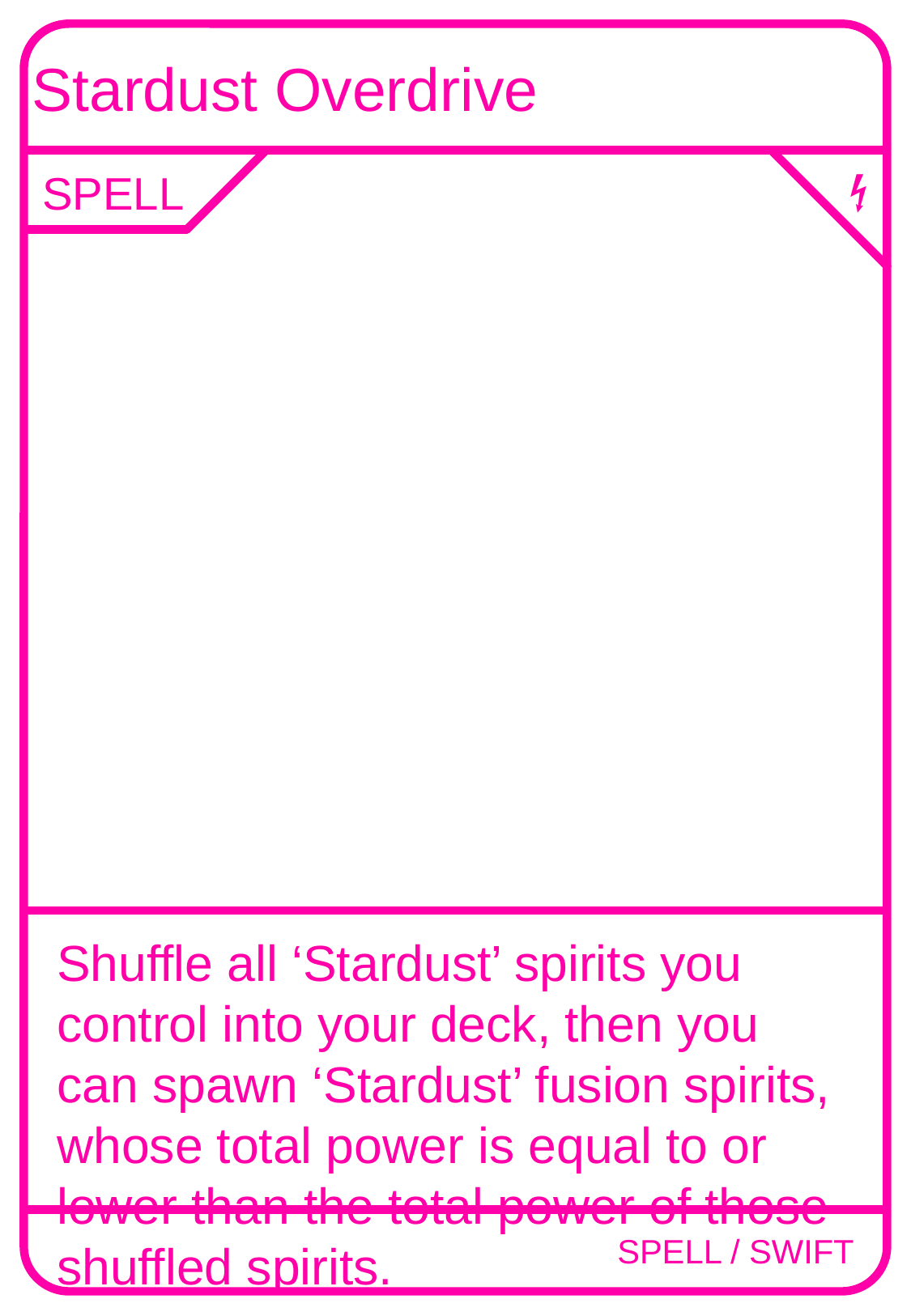

Stardust Overdrive
SPELL
⚡
Shuffle all ‘Stardust’ spirits you control into your deck, then you can spawn ‘Stardust’ fusion spirits, whose total power is equal to or lower than the total power of those shuffled spirits.
SPELL / SWIFT